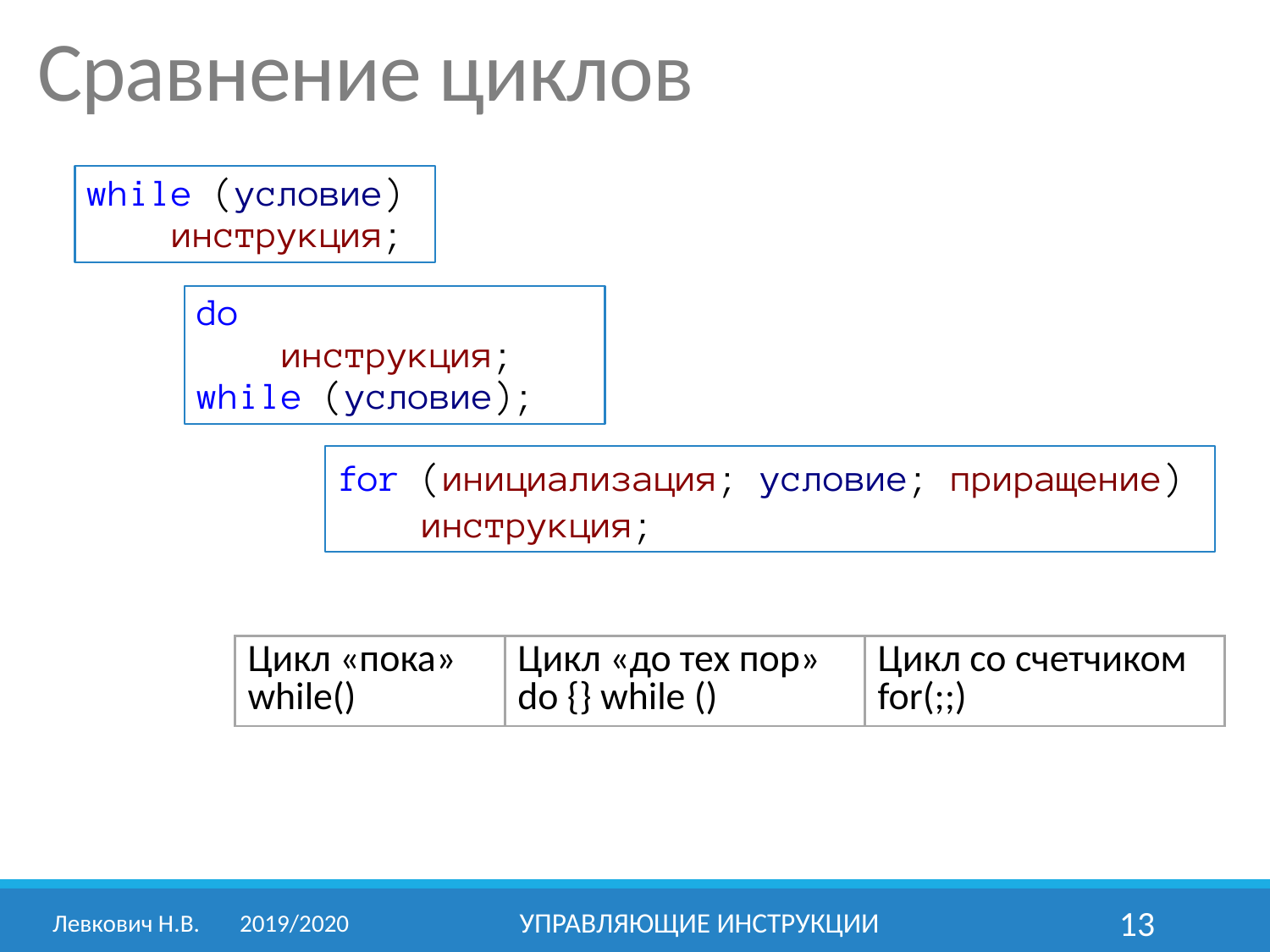

Сравнение циклов
while (условие)
    инструкция;
do
    инструкция;
while (условие);
for (инициализация; условие; приращение)
    инструкция;
| Цикл «пока» while() | Цикл «до тех пор» do {} while () | Цикл со счетчиком for(;;) |
| --- | --- | --- |
Левкович Н.В.	2019/2020
Управляющие инструкции
13